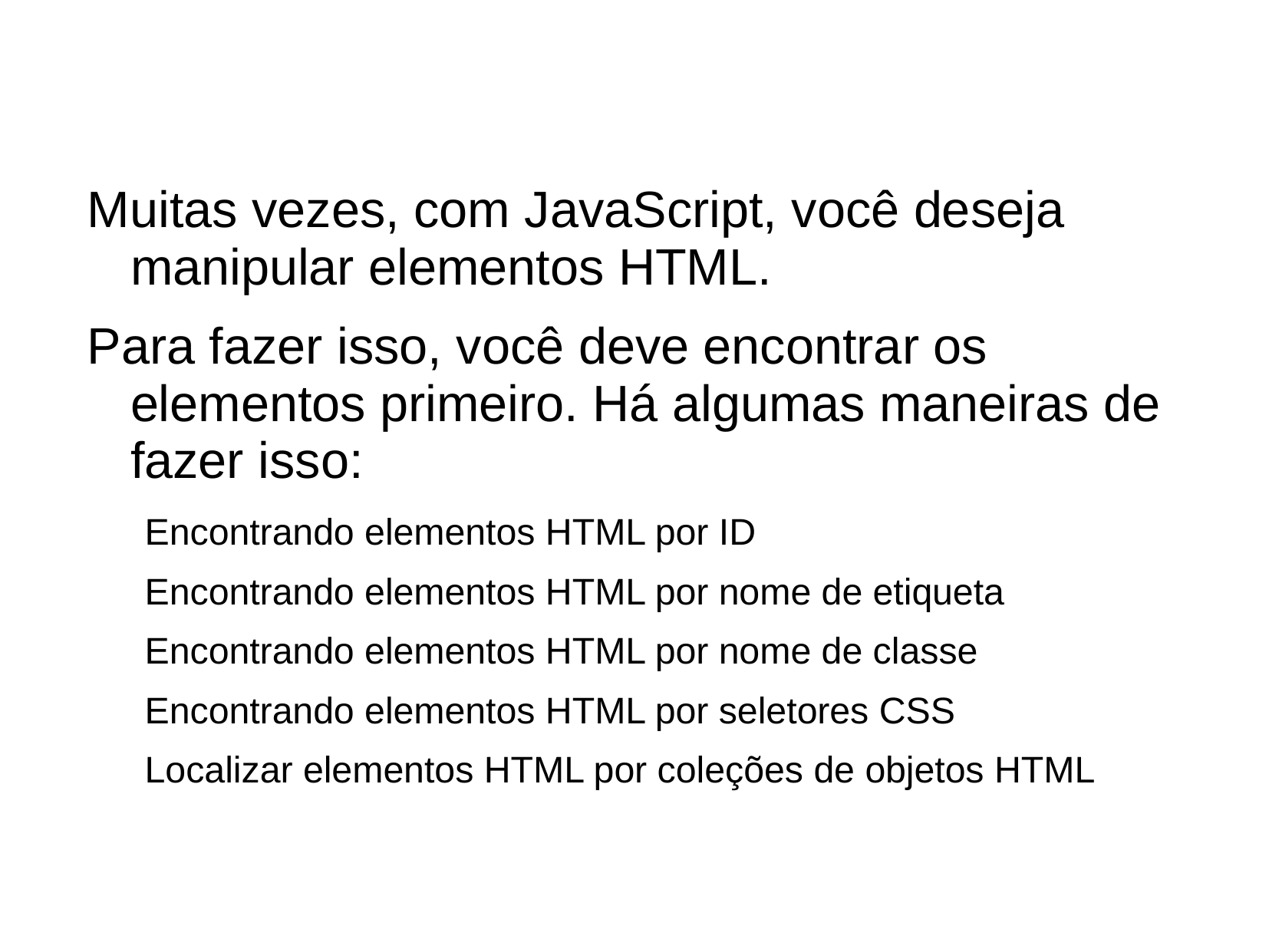

Muitas vezes, com JavaScript, você deseja manipular elementos HTML.
Para fazer isso, você deve encontrar os elementos primeiro. Há algumas maneiras de fazer isso:
Encontrando elementos HTML por ID
Encontrando elementos HTML por nome de etiqueta
Encontrando elementos HTML por nome de classe
Encontrando elementos HTML por seletores CSS
Localizar elementos HTML por coleções de objetos HTML